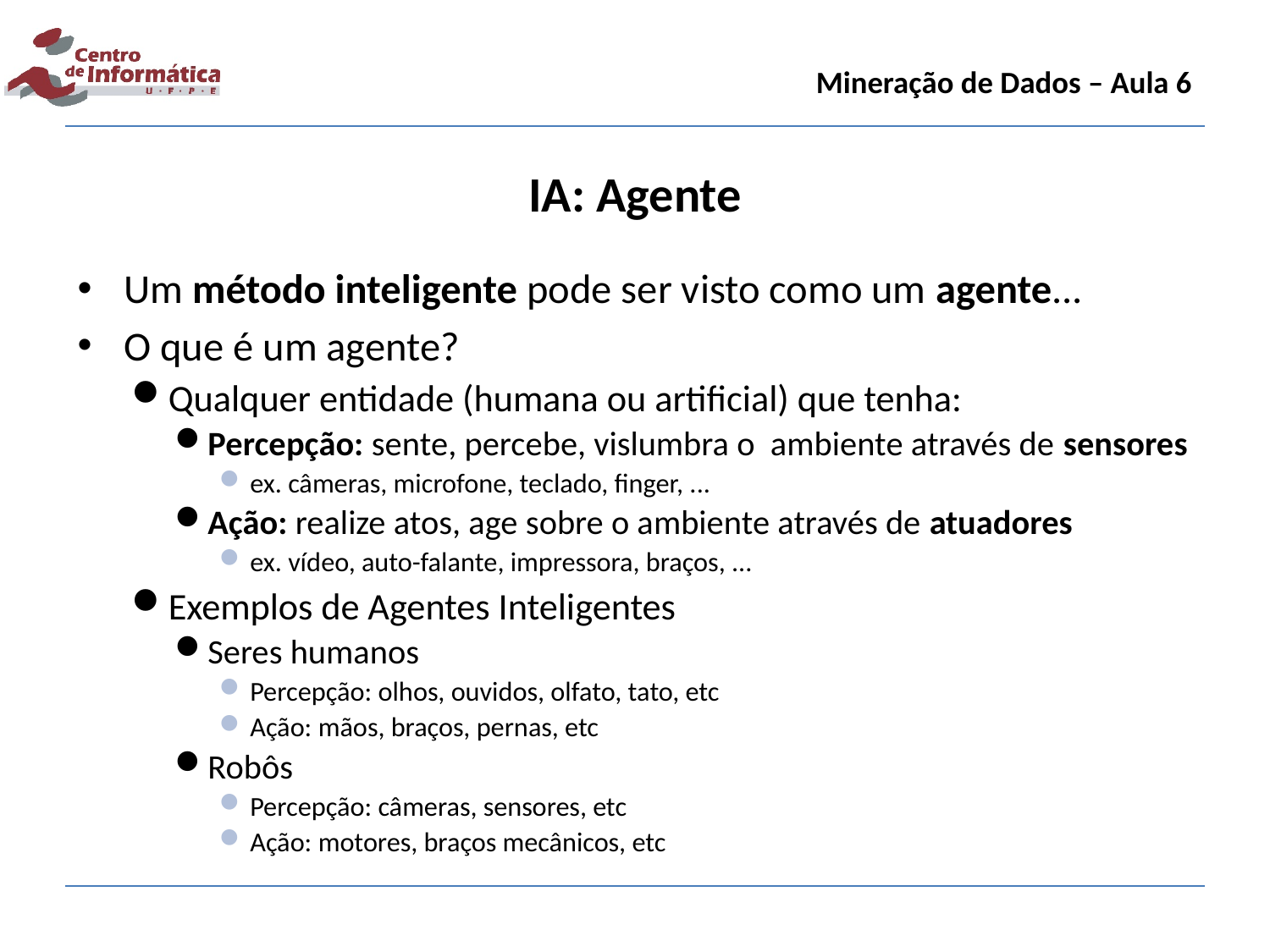

Mineração de Dados – Aula 6
IA: Agente
Um método inteligente pode ser visto como um agente...
O que é um agente?
Qualquer entidade (humana ou artificial) que tenha:
Percepção: sente, percebe, vislumbra o  ambiente através de sensores
ex. câmeras, microfone, teclado, finger, ...
Ação: realize atos, age sobre o ambiente através de atuadores
ex. vídeo, auto-falante, impressora, braços, ...
Exemplos de Agentes Inteligentes
Seres humanos
Percepção: olhos, ouvidos, olfato, tato, etc
Ação: mãos, braços, pernas, etc
Robôs
Percepção: câmeras, sensores, etc
Ação: motores, braços mecânicos, etc